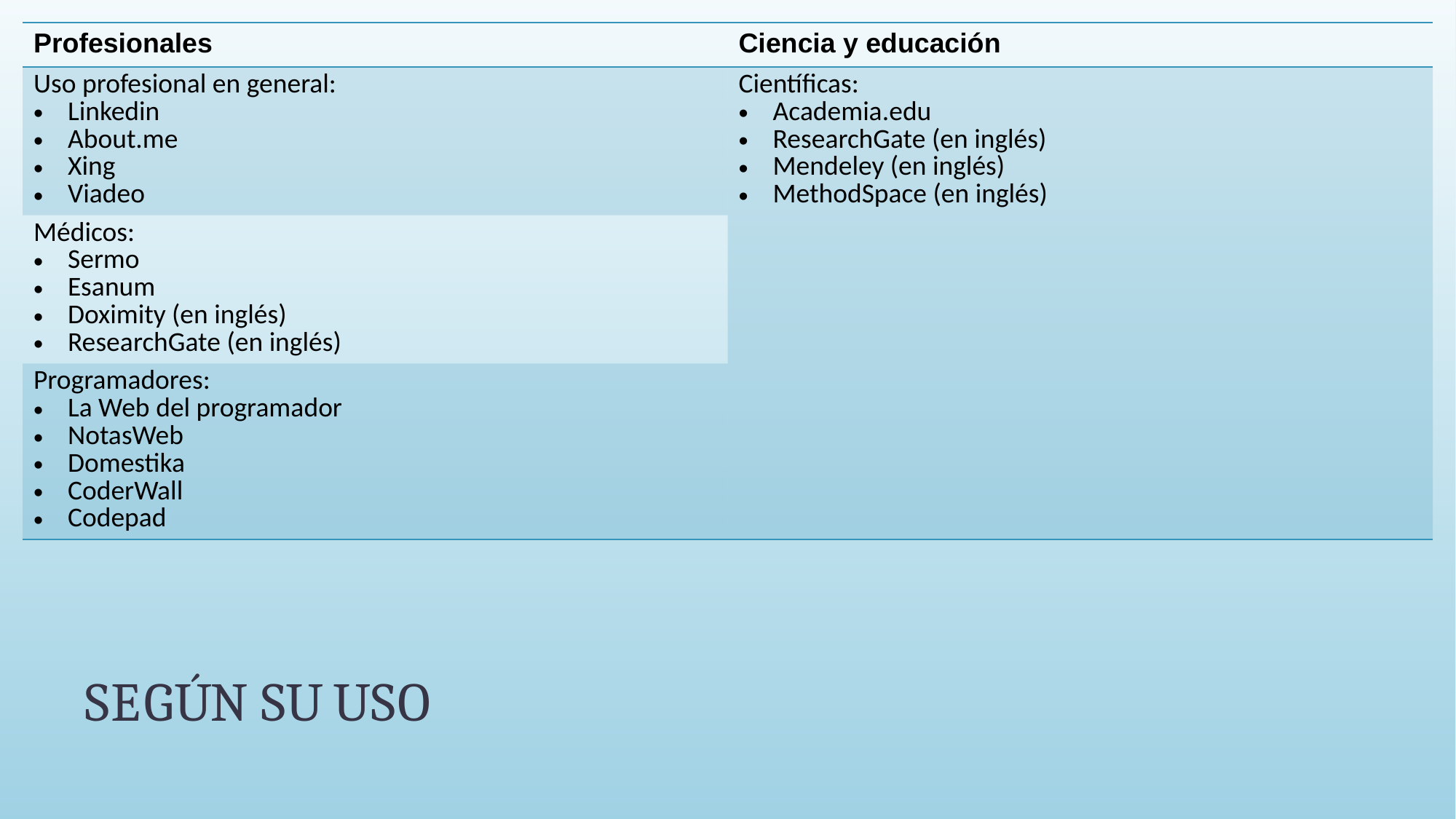

| Profesionales | Ciencia y educación |
| --- | --- |
| Uso profesional en general: Linkedin About.me Xing Viadeo | Científicas: Academia.edu ResearchGate (en inglés) Mendeley (en inglés) MethodSpace (en inglés) |
| Médicos: Sermo Esanum Doximity (en inglés) ResearchGate (en inglés) |  |
| Programadores: La Web del programador NotasWeb Domestika CoderWall Codepad |  |
# SEGÚN SU USO